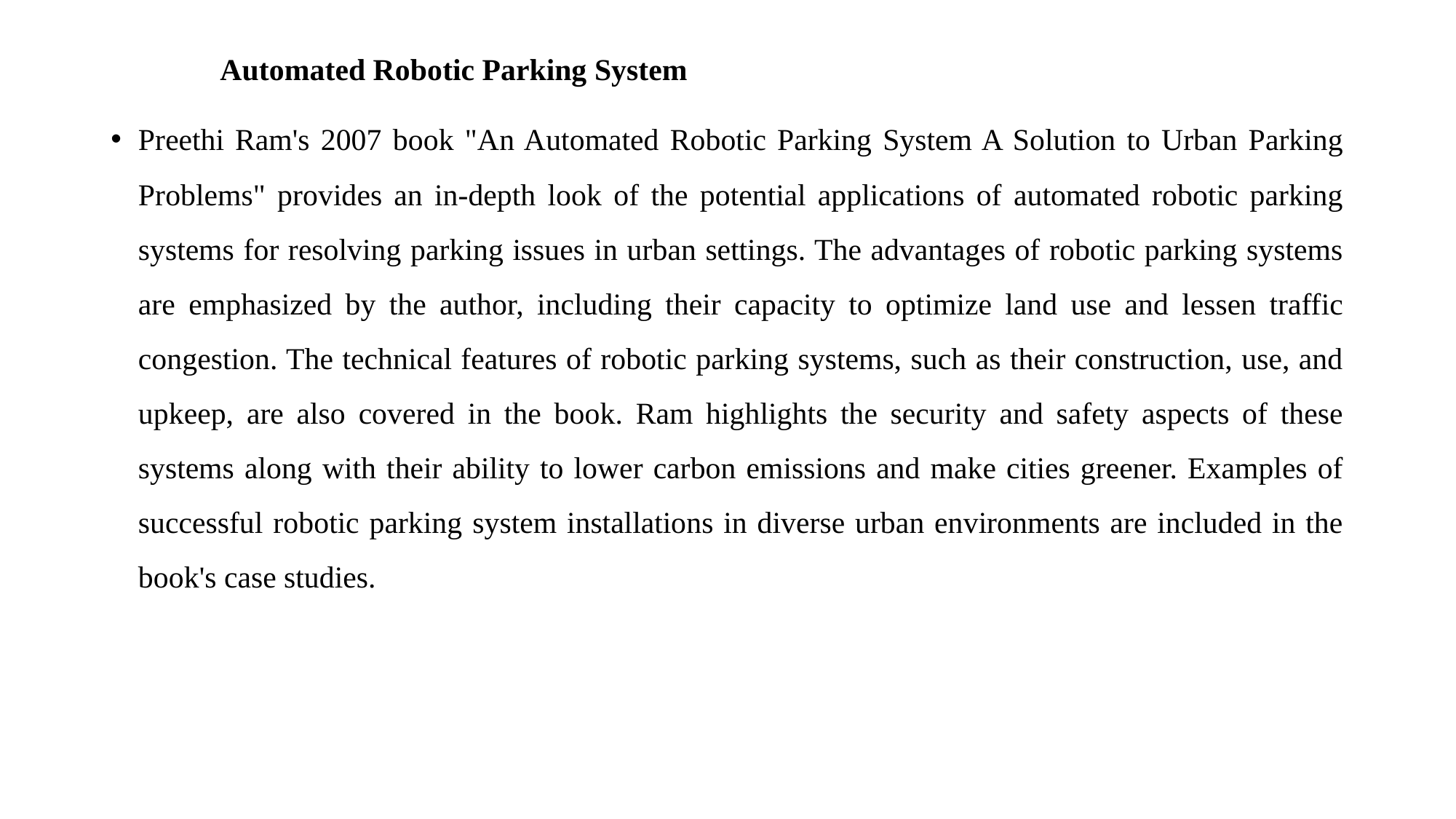

Automated Robotic Parking System
Preethi Ram's 2007 book "An Automated Robotic Parking System A Solution to Urban Parking Problems" provides an in-depth look of the potential applications of automated robotic parking systems for resolving parking issues in urban settings. The advantages of robotic parking systems are emphasized by the author, including their capacity to optimize land use and lessen traffic congestion. The technical features of robotic parking systems, such as their construction, use, and upkeep, are also covered in the book. Ram highlights the security and safety aspects of these systems along with their ability to lower carbon emissions and make cities greener. Examples of successful robotic parking system installations in diverse urban environments are included in the book's case studies.